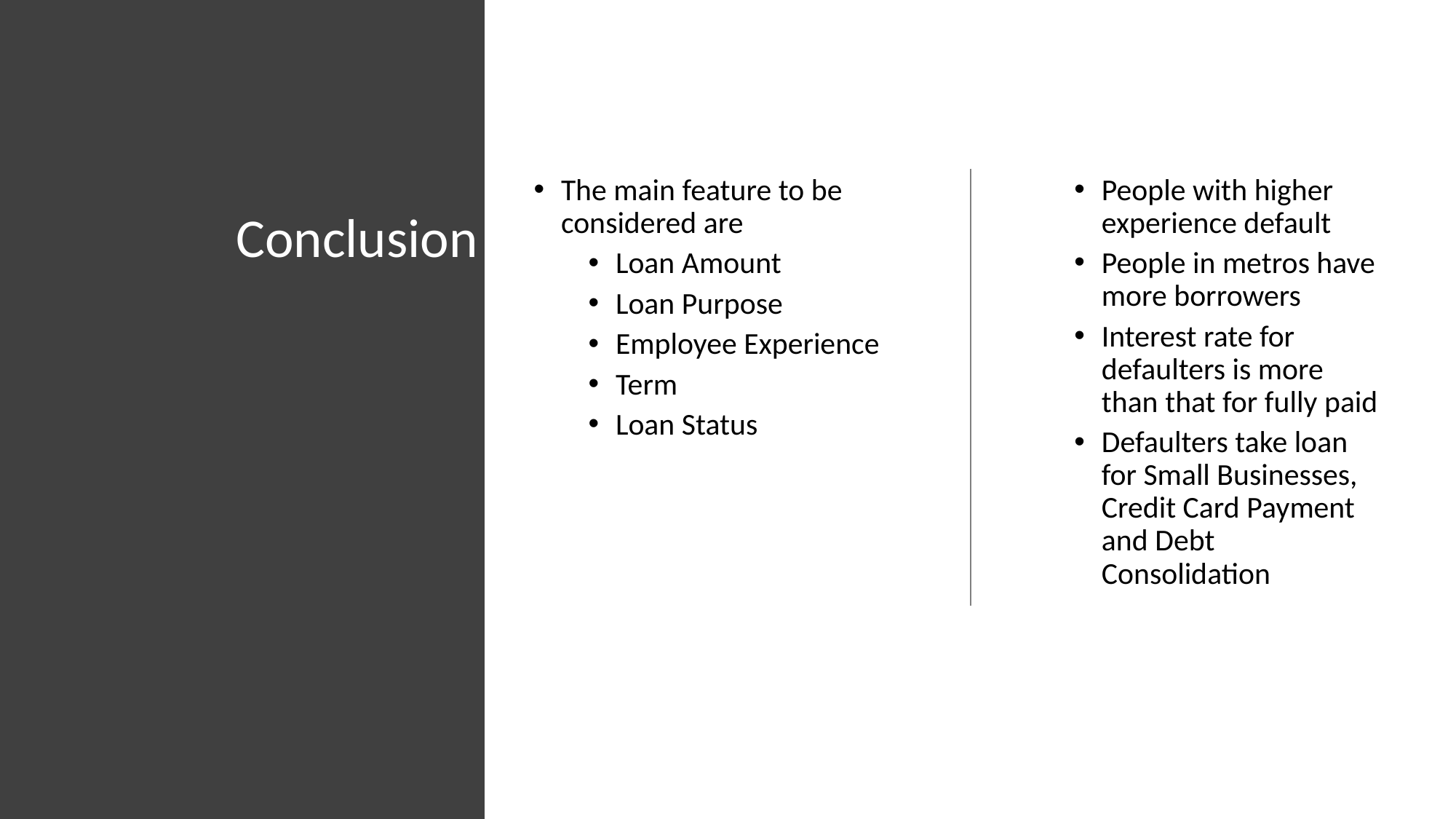

The main feature to be considered are
Loan Amount
Loan Purpose
Employee Experience
Term
Loan Status

People with higher experience default
People in metros have more borrowers
Interest rate for defaulters is more than that for fully paid
Defaulters take loan for Small Businesses, Credit Card Payment and Debt Consolidation
# Conclusion